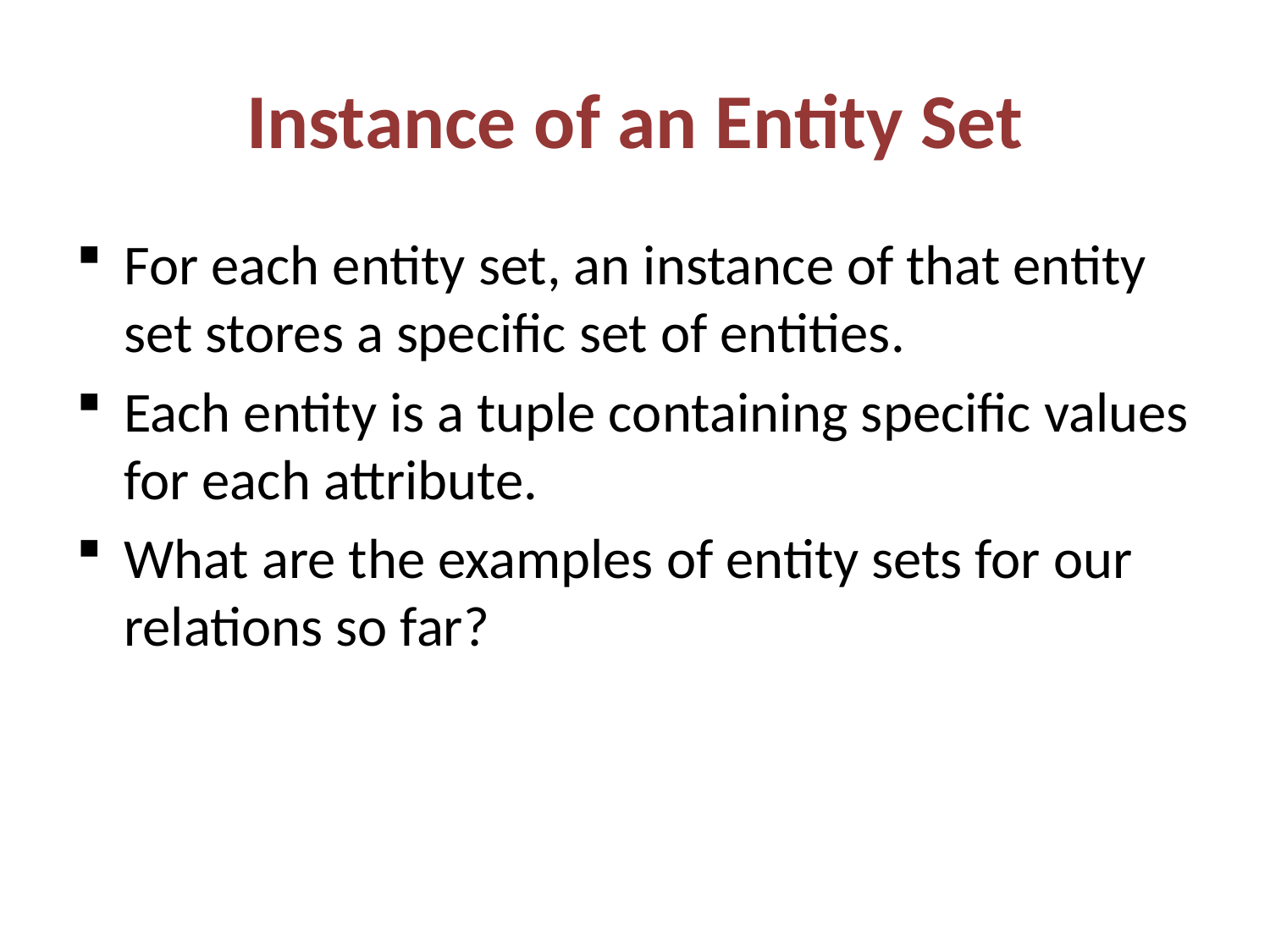

# Instance of an Entity Set
For each entity set, an instance of that entity set stores a specific set of entities.
Each entity is a tuple containing specific values for each attribute.
What are the examples of entity sets for our relations so far?